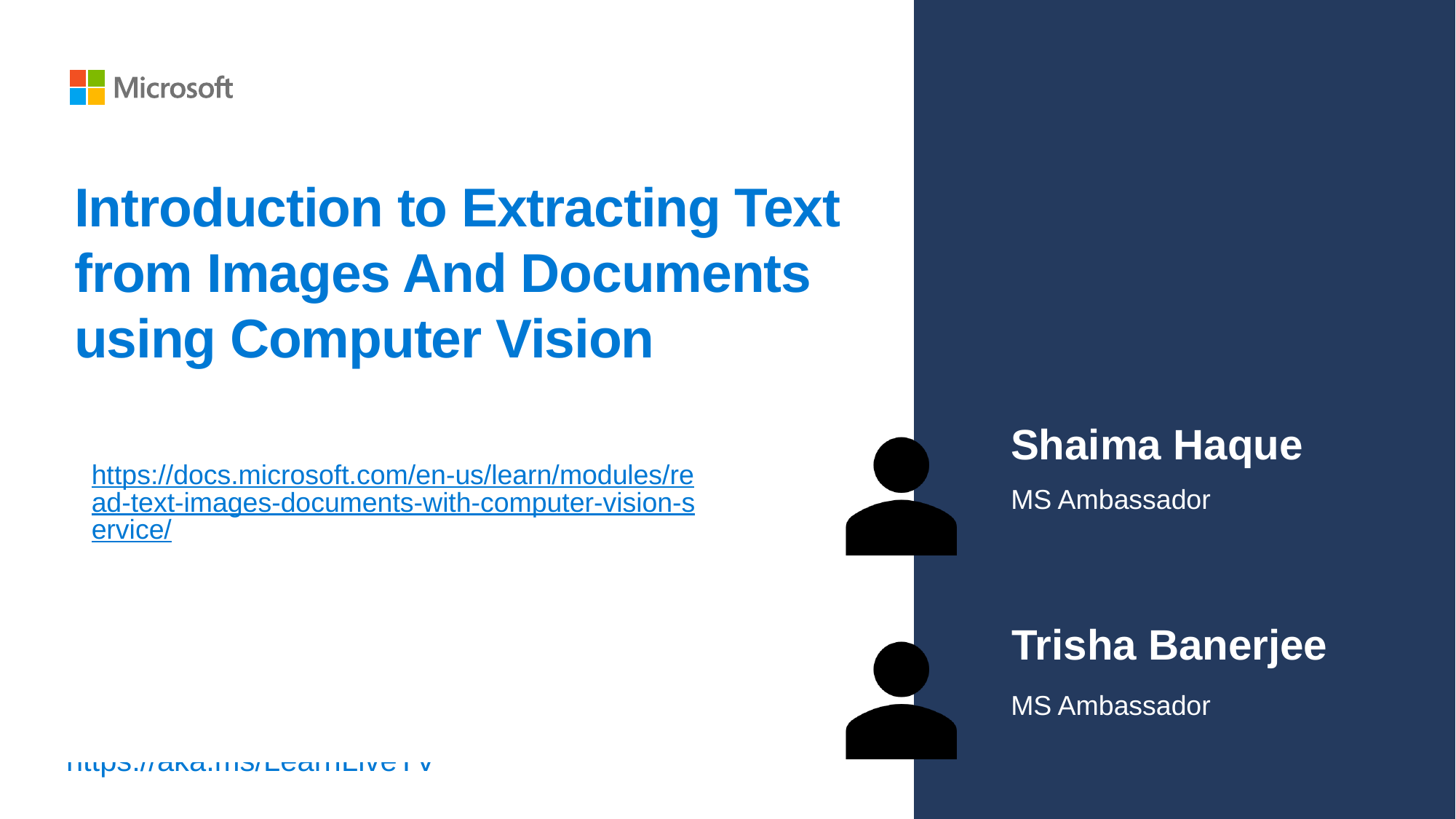

# Introduction to Extracting Text from Images And Documents using Computer Vision
Shaima Haque
https://docs.microsoft.com/en-us/learn/modules/read-text-images-documents-with-computer-vision-service/
MS Ambassador
Trisha Banerjee

MS Ambassador